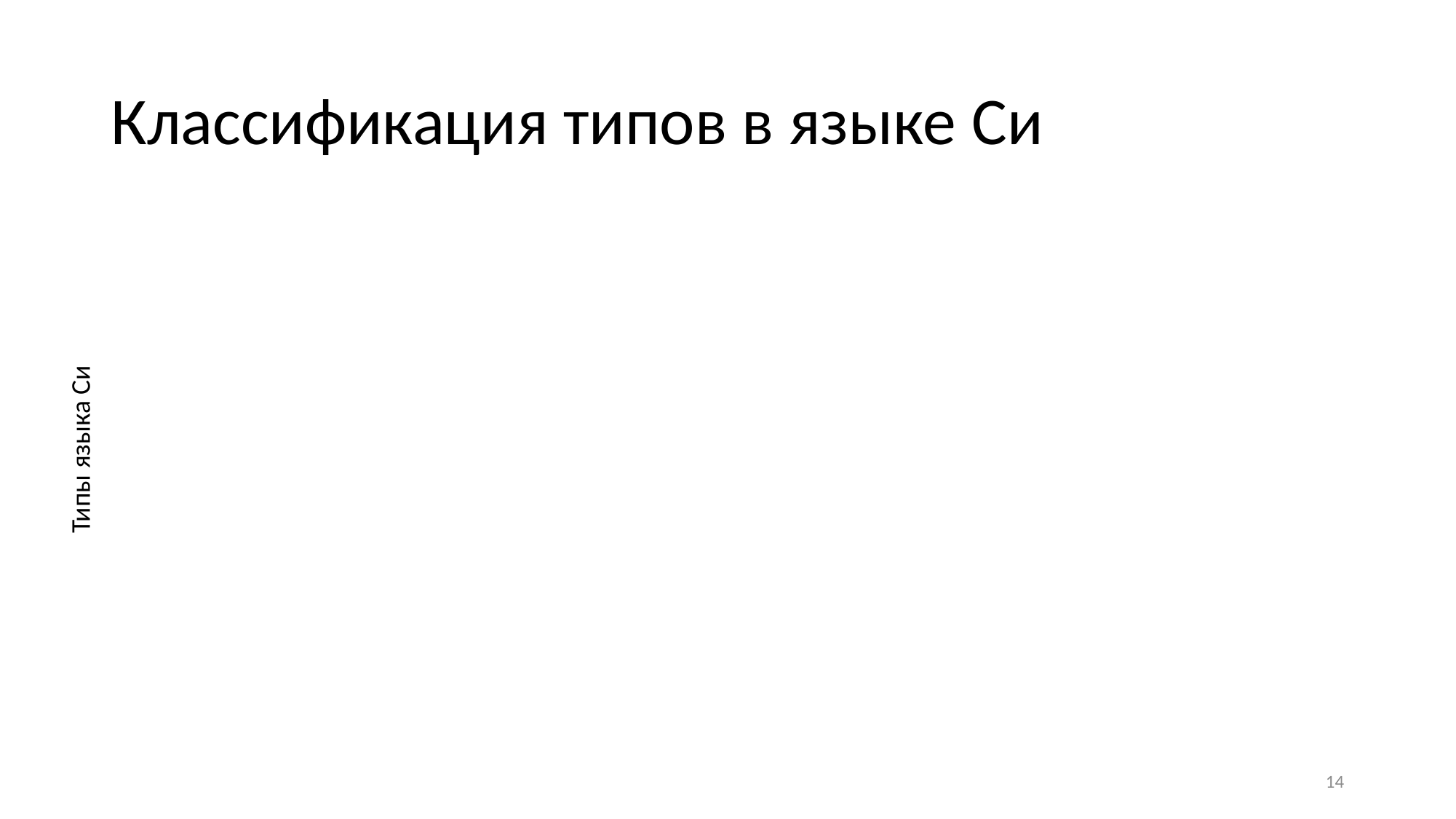

# Классификация типов в языке Си
Типы языка Си
14